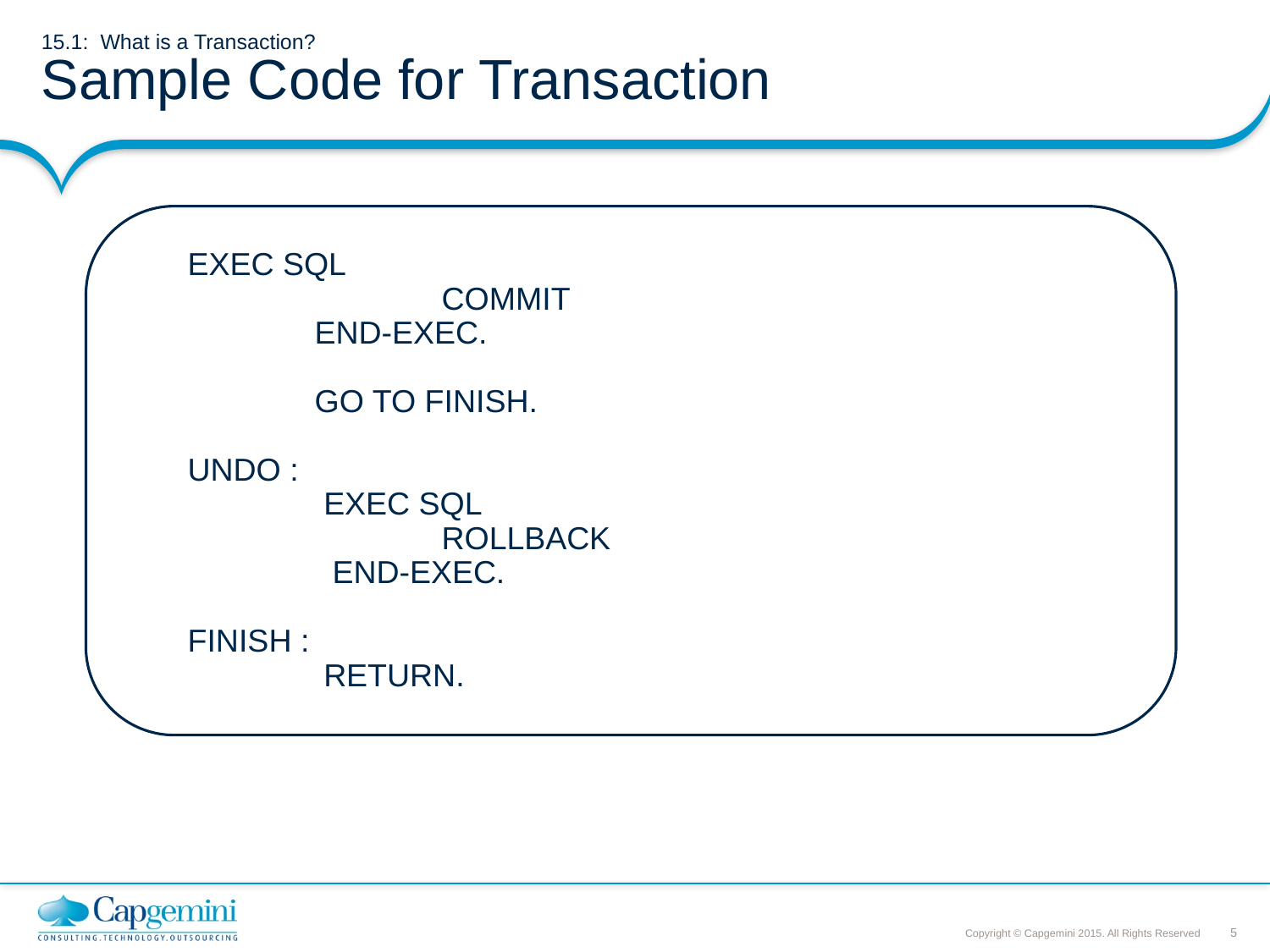

# 15.1:  What is a Transaction? Sample Code for Transaction
EXEC SQL
    		COMMIT
	END-EXEC.

	GO TO FINISH.

UNDO :
	 EXEC SQL
    		ROLLBACK
	  END-EXEC.

FINISH :
	 RETURN.